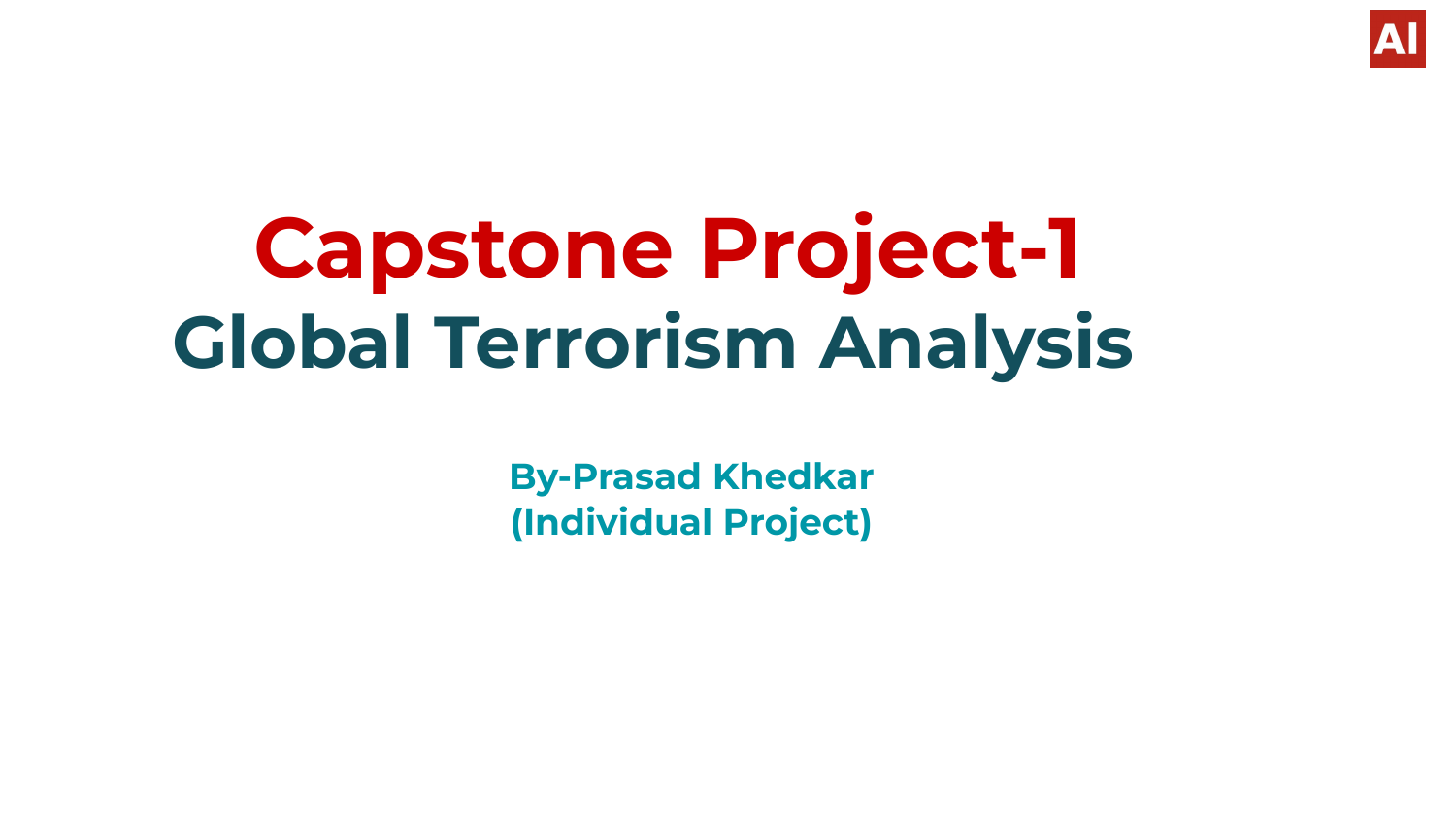

# Capstone Project-1
Global Terrorism Analysis
By-Prasad Khedkar
(Individual Project)